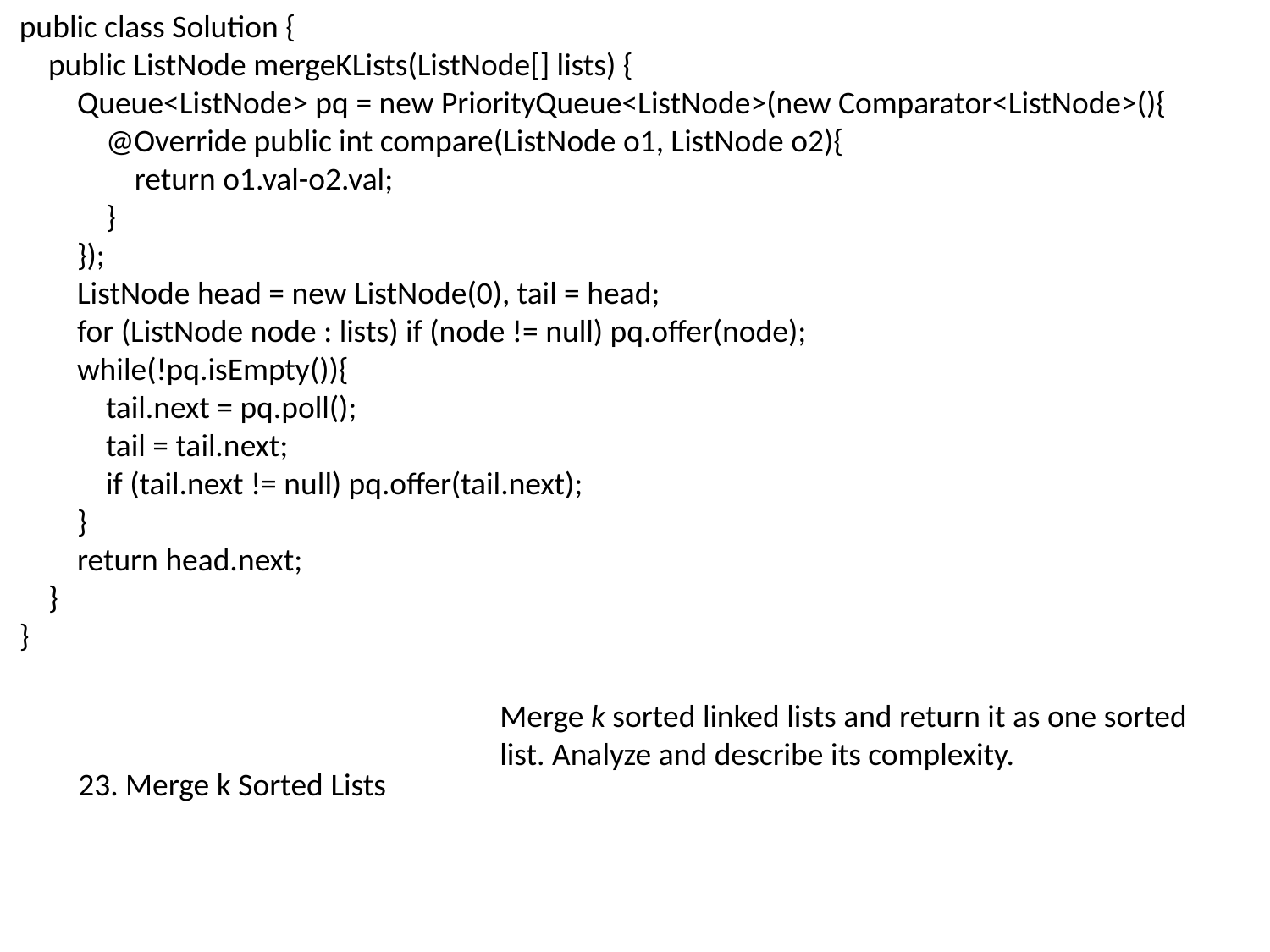

public class Solution {
    public ListNode mergeKLists(ListNode[] lists) {
        Queue<ListNode> pq = new PriorityQueue<ListNode>(new Comparator<ListNode>(){
            @Override public int compare(ListNode o1, ListNode o2){
                return o1.val-o2.val;
            }
        });
        ListNode head = new ListNode(0), tail = head;
        for (ListNode node : lists) if (node != null) pq.offer(node);
        while(!pq.isEmpty()){
            tail.next = pq.poll();
            tail = tail.next;
            if (tail.next != null) pq.offer(tail.next);
        }
        return head.next;
    }
}
Merge k sorted linked lists and return it as one sorted list. Analyze and describe its complexity.
23. Merge k Sorted Lists